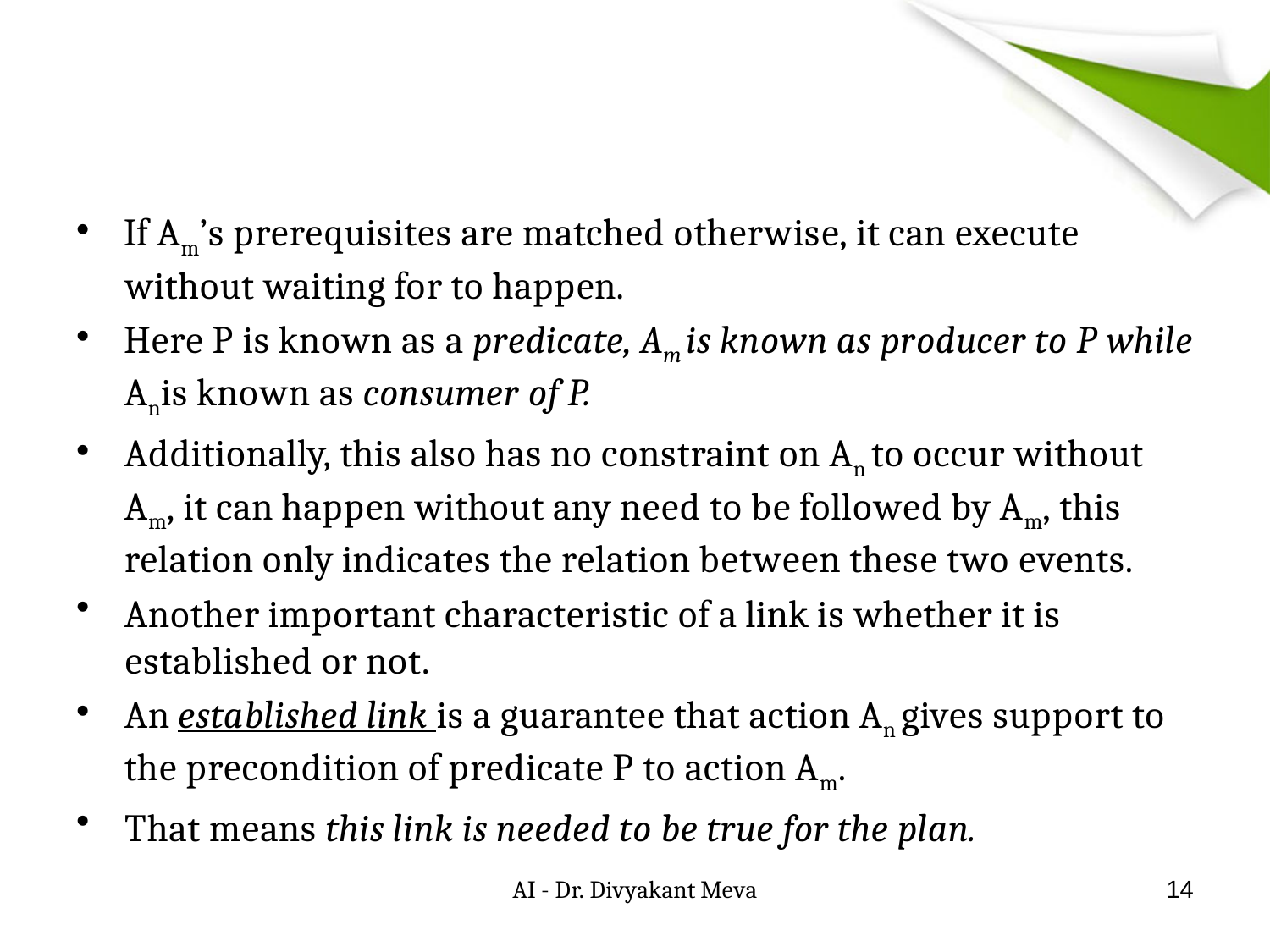

#
If Am’s prerequisites are matched otherwise, it can execute without waiting for to happen.
Here P is known as a predicate, Am is known as producer to P while Anis known as consumer of P.
Additionally, this also has no constraint on An to occur without Am, it can happen without any need to be followed by Am, this relation only indicates the relation between these two events.
Another important characteristic of a link is whether it is established or not.
An established link is a guarantee that action An gives support to the precondition of predicate P to action Am.
That means this link is needed to be true for the plan.
AI - Dr. Divyakant Meva
14